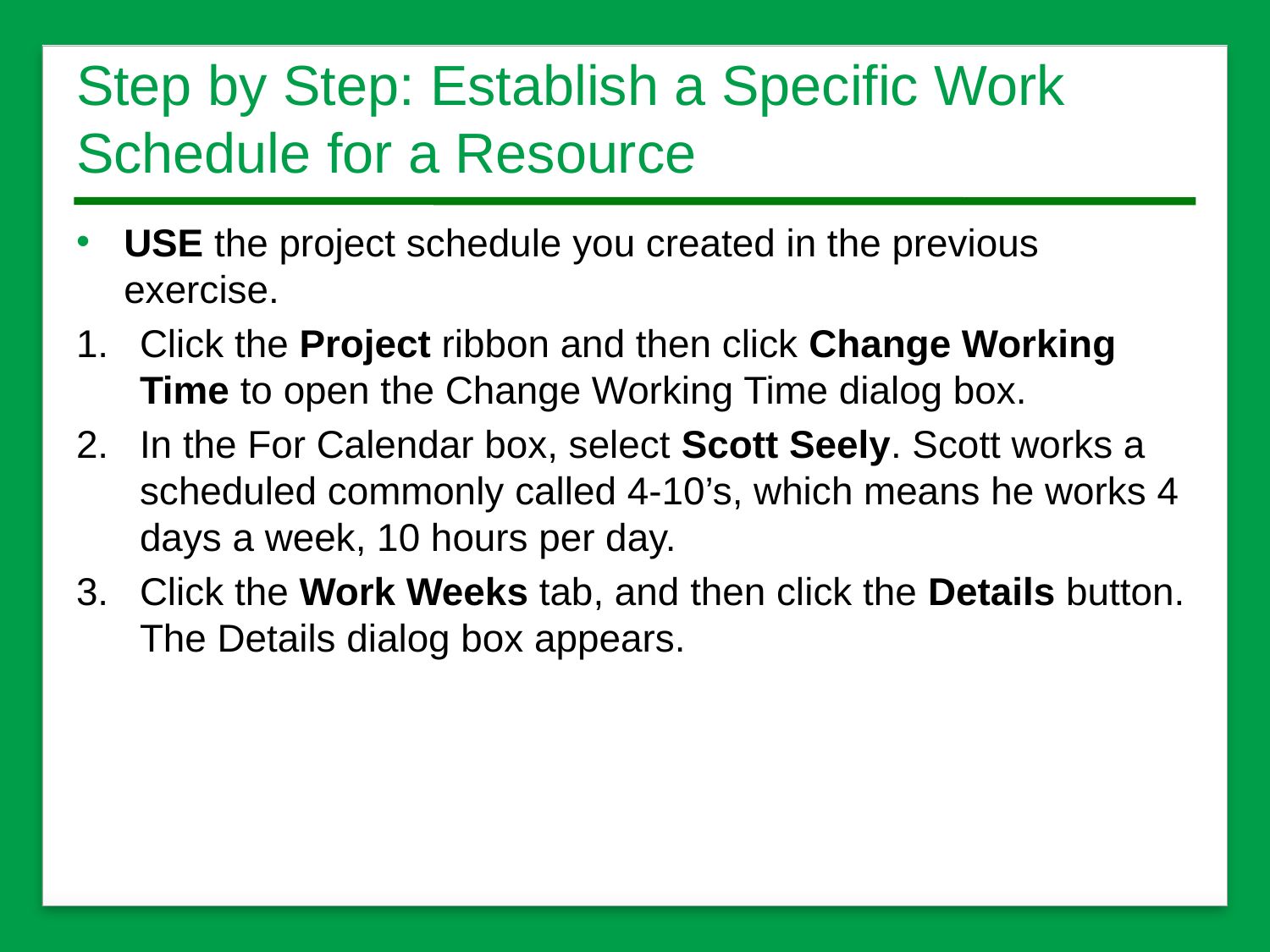

# Step by Step: Establish a Specific Work Schedule for a Resource
USE the project schedule you created in the previous exercise.
1.	Click the Project ribbon and then click Change Working Time to open the Change Working Time dialog box.
2.	In the For Calendar box, select Scott Seely. Scott works a scheduled commonly called 4-10’s, which means he works 4 days a week, 10 hours per day.
3.	Click the Work Weeks tab, and then click the Details button. The Details dialog box appears.